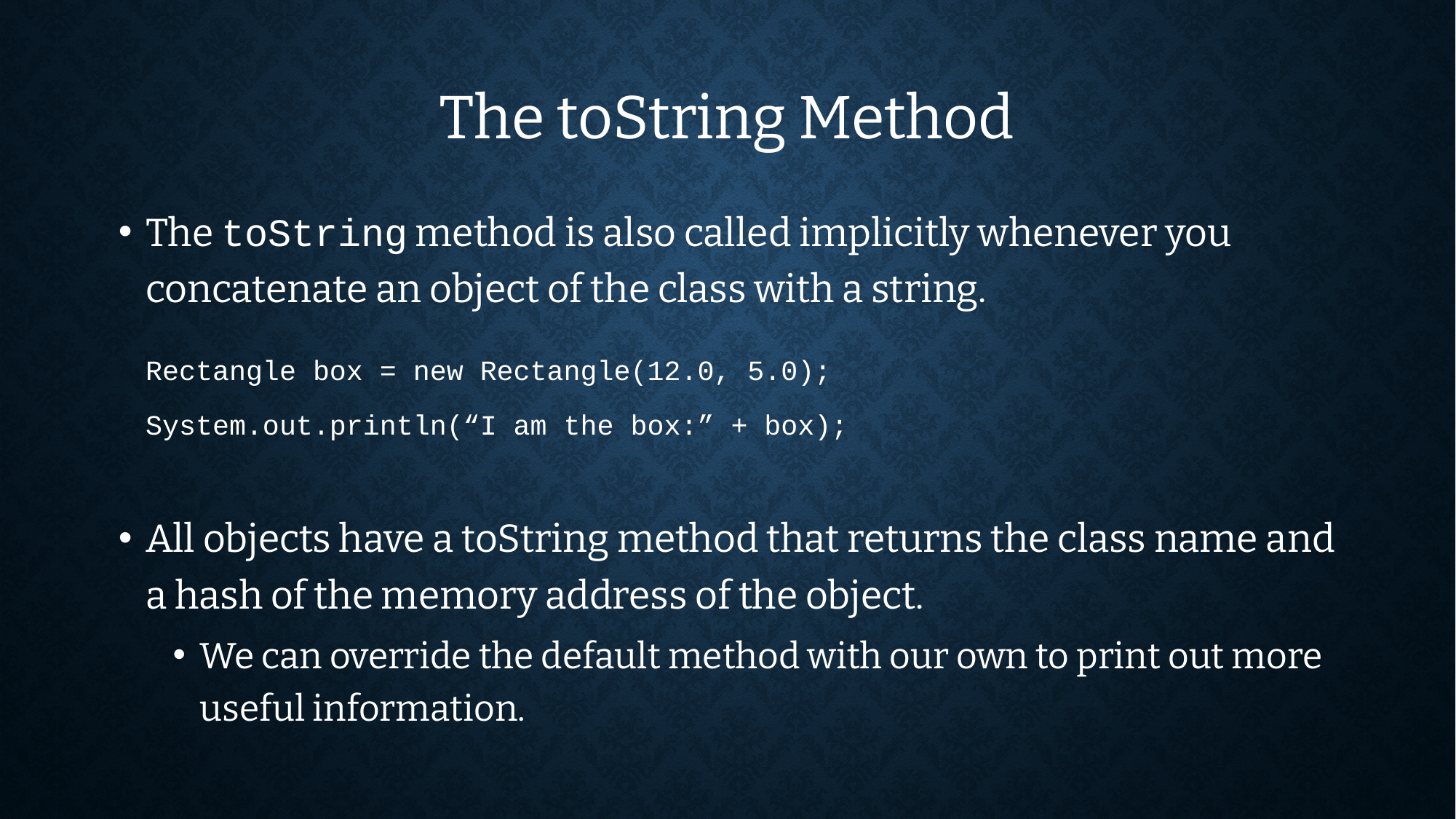

The toString Method
The toString method is also called implicitly whenever you concatenate an object of the class with a string.
	Rectangle box = new Rectangle(12.0, 5.0);
	System.out.println(“I am the box:” + box);

All objects have a toString method that returns the class name and a hash of the memory address of the object.
We can override the default method with our own to print out more useful information.